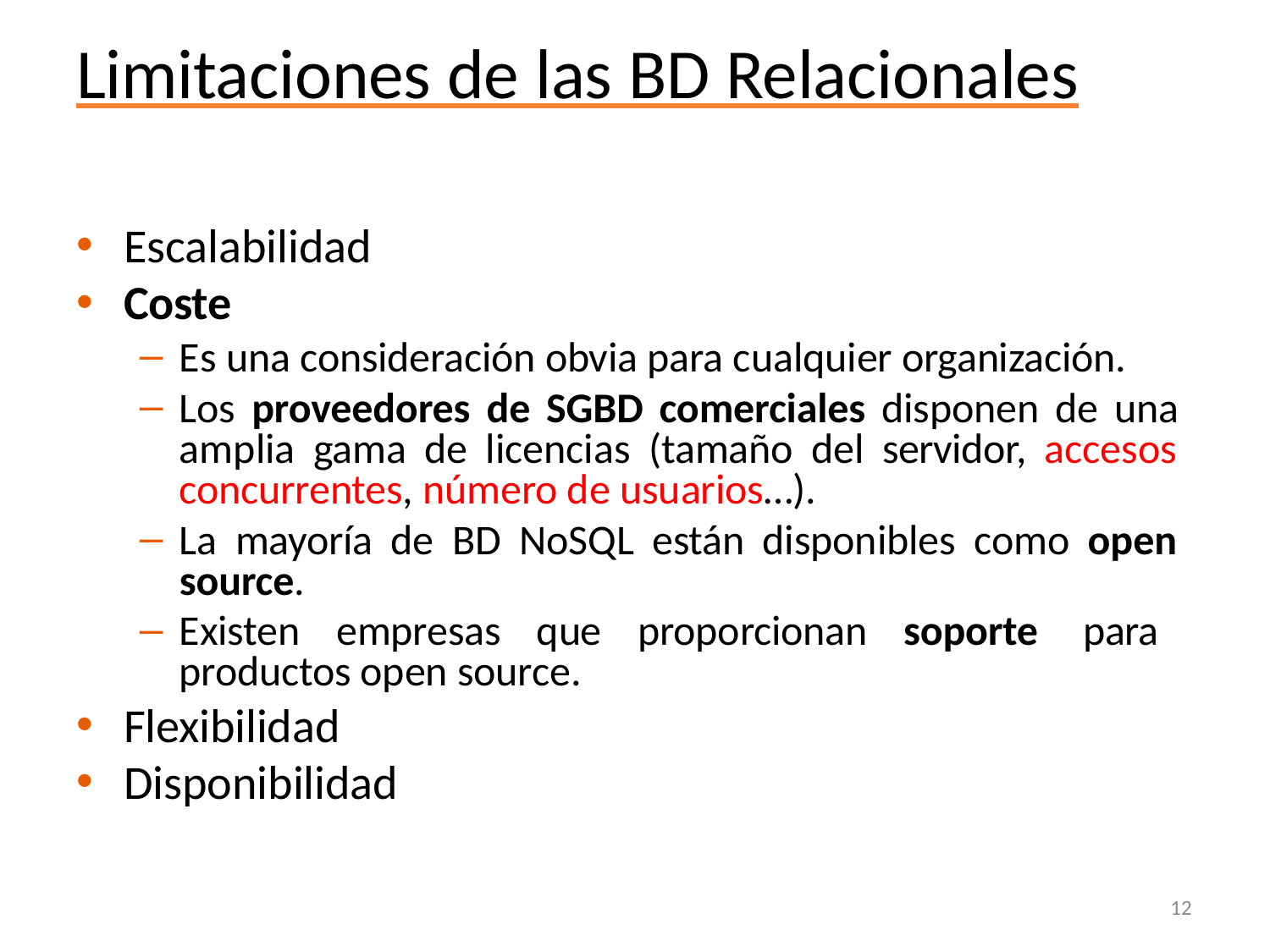

# Limitaciones de las BD Relacionales
Escalabilidad
Coste
Es una consideración obvia para cualquier organización.
Los proveedores de SGBD comerciales disponen de una  amplia gama de licencias (tamaño del servidor, accesos  concurrentes, número de usuarios…).
La mayoría de BD NoSQL están disponibles como open  source.
Existen empresas que proporcionan soporte para  productos open source.
Flexibilidad
Disponibilidad

12